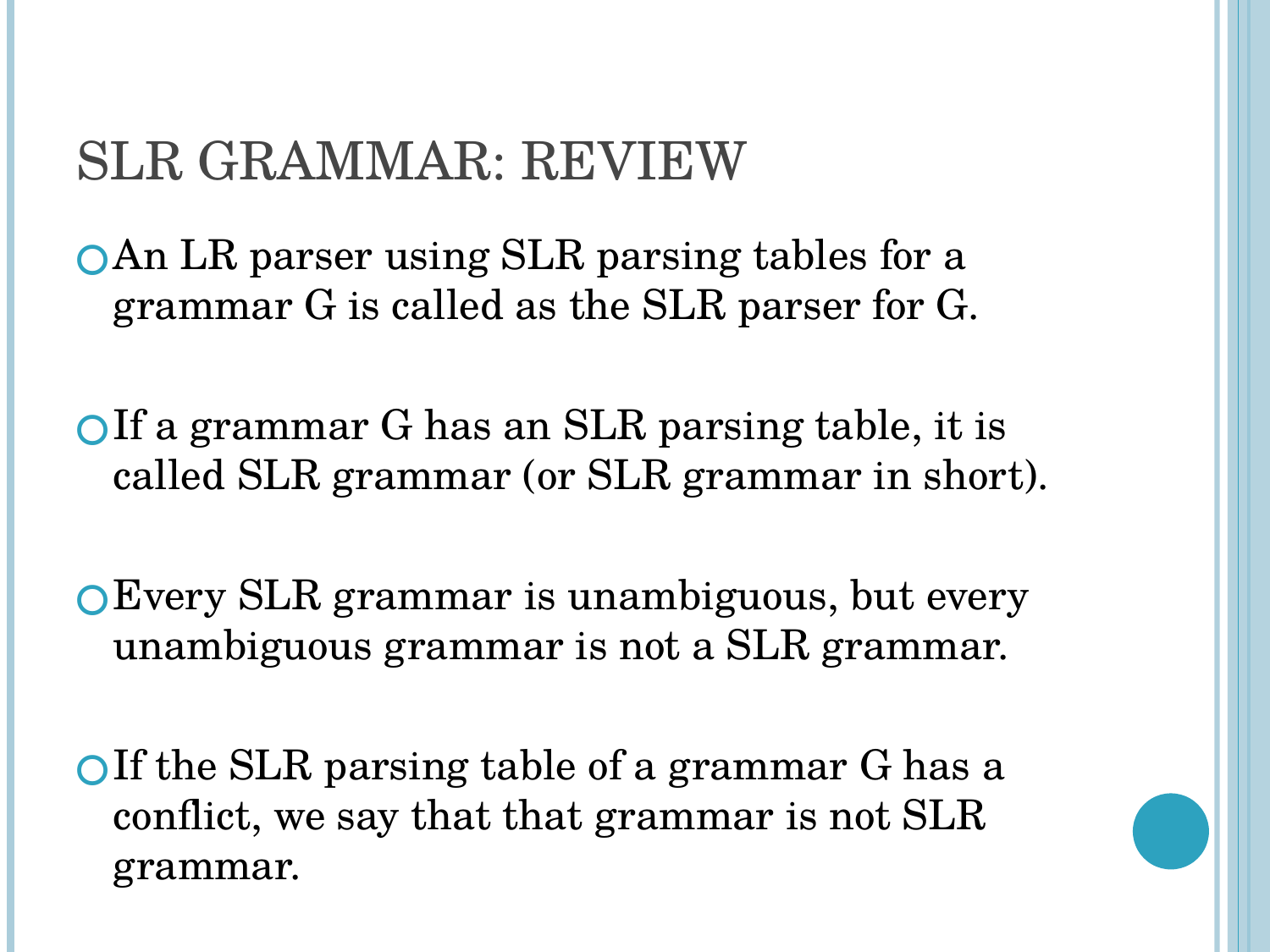

# SLR Grammar: Review
An LR parser using SLR parsing tables for a grammar G is called as the SLR parser for G.

If a grammar G has an SLR parsing table, it is called SLR grammar (or SLR grammar in short).

Every SLR grammar is unambiguous, but every unambiguous grammar is not a SLR grammar.

If the SLR parsing table of a grammar G has a conflict, we say that that grammar is not SLR grammar.